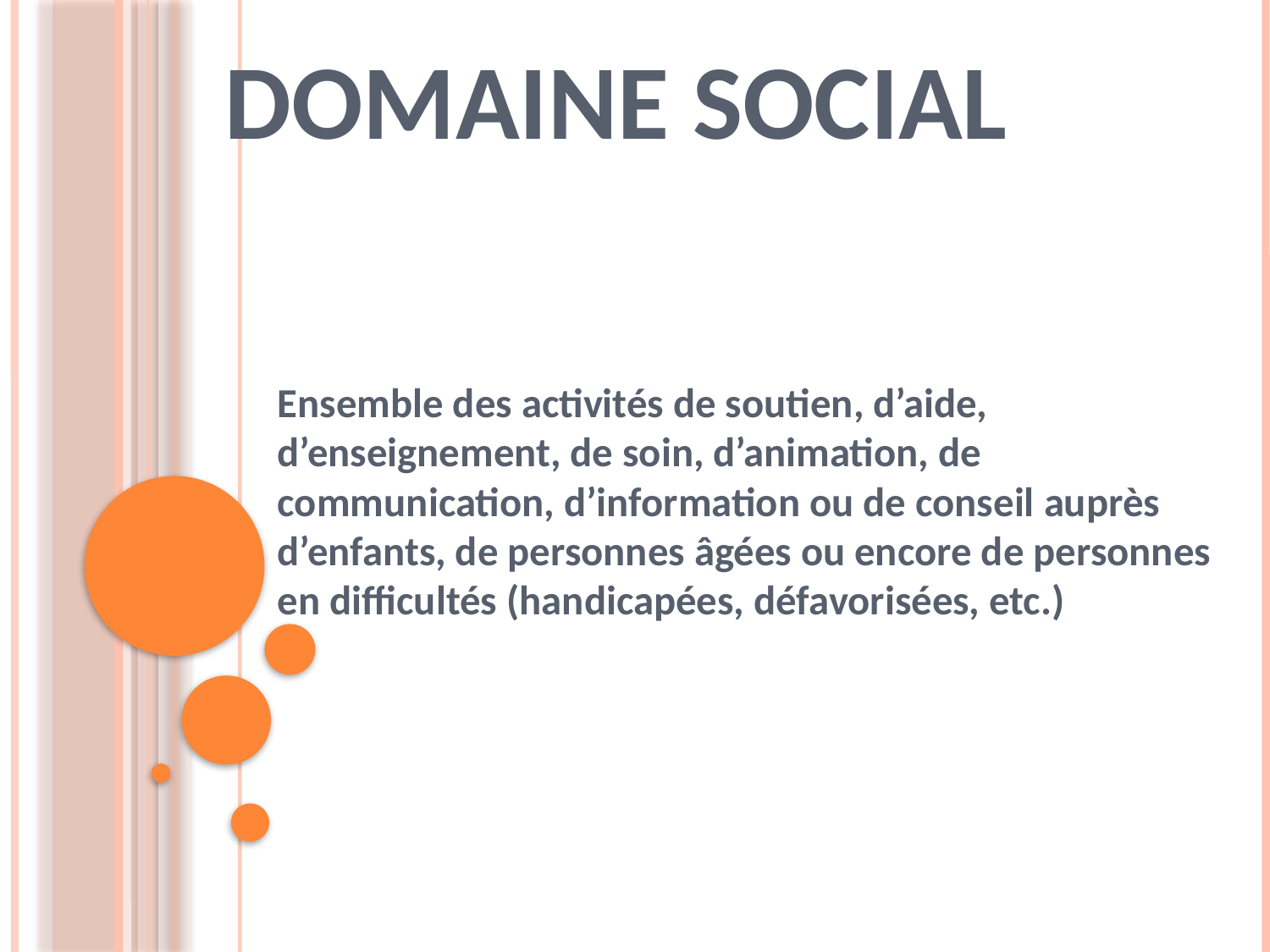

Domaine social

Ensemble des activités de soutien, d’aide, d’enseignement, de soin, d’animation, de communication, d’information ou de conseil auprès d’enfants, de personnes âgées ou encore de personnes en difficultés (handicapées, défavorisées, etc.)